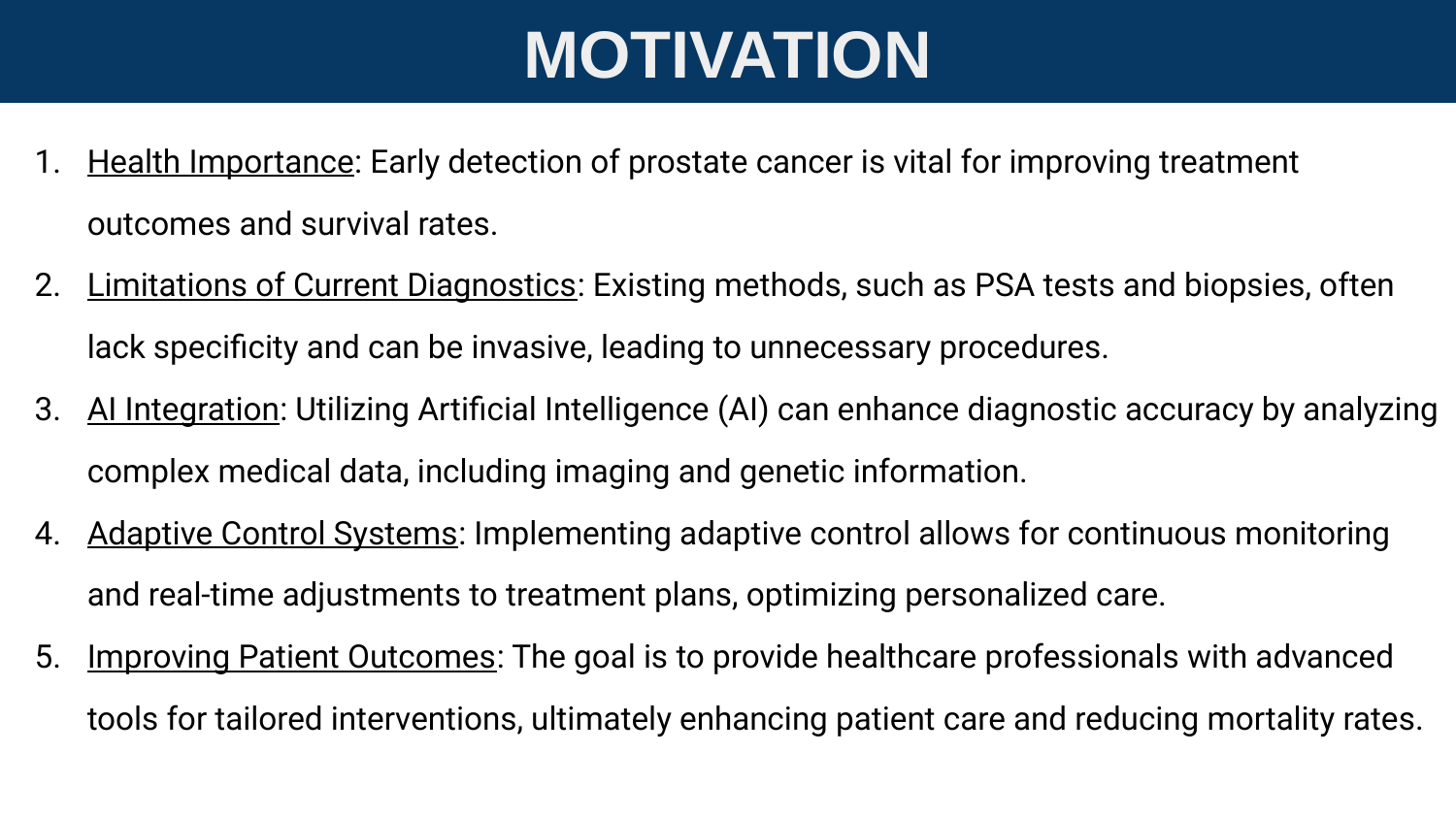

MOTIVATION
Health Importance: Early detection of prostate cancer is vital for improving treatment outcomes and survival rates.
Limitations of Current Diagnostics: Existing methods, such as PSA tests and biopsies, often lack specificity and can be invasive, leading to unnecessary procedures.
AI Integration: Utilizing Artificial Intelligence (AI) can enhance diagnostic accuracy by analyzing complex medical data, including imaging and genetic information.
Adaptive Control Systems: Implementing adaptive control allows for continuous monitoring and real-time adjustments to treatment plans, optimizing personalized care.
Improving Patient Outcomes: The goal is to provide healthcare professionals with advanced tools for tailored interventions, ultimately enhancing patient care and reducing mortality rates.